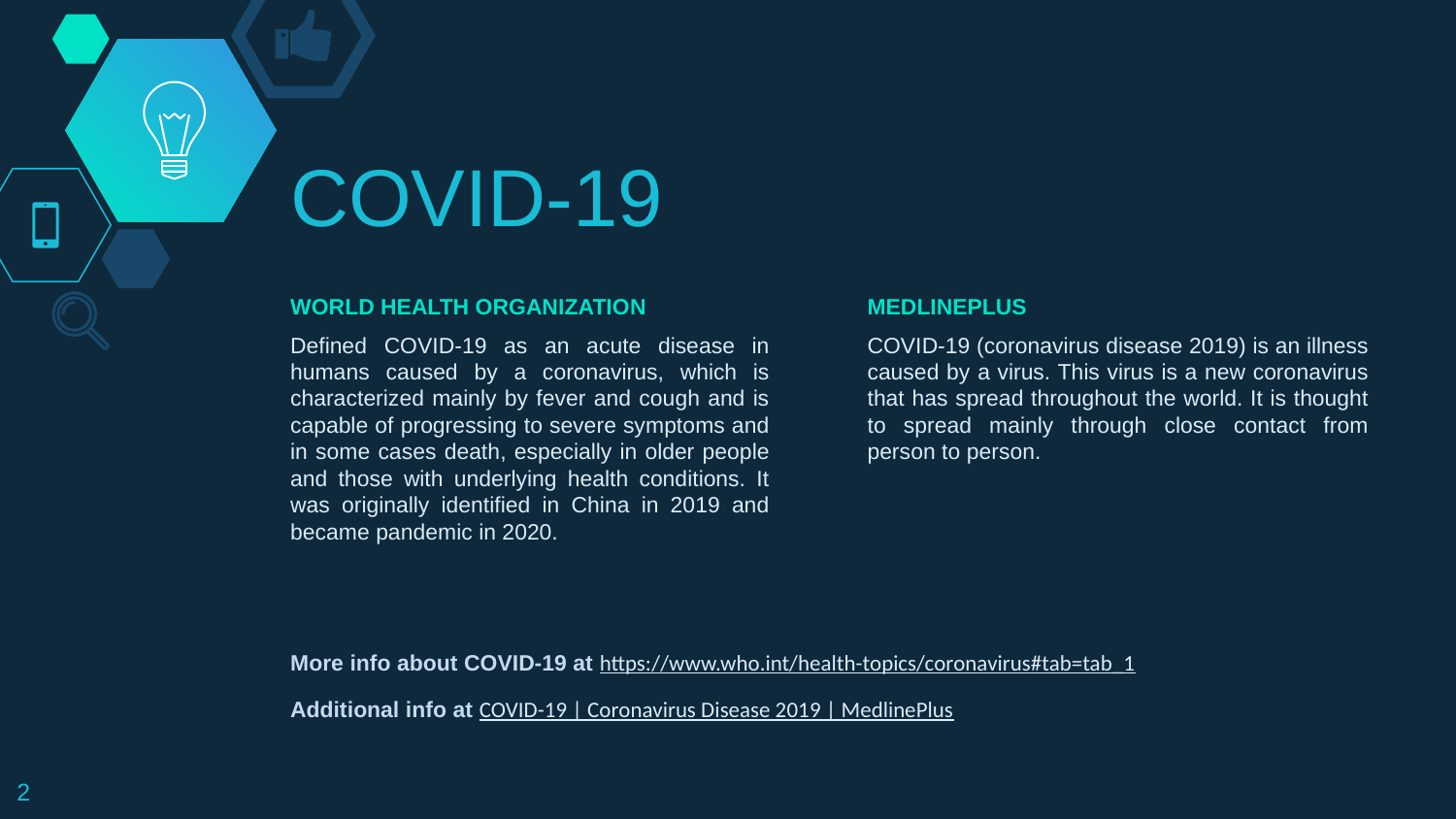

# COVID-19
WORLD HEALTH ORGANIZATION
Defined COVID-19 as an acute disease in humans caused by a coronavirus, which is characterized mainly by fever and cough and is capable of progressing to severe symptoms and in some cases death, especially in older people and those with underlying health conditions. It was originally identified in China in 2019 and became pandemic in 2020.

MEDLINEPLUS
COVID-19 (coronavirus disease 2019) is an illness caused by a virus. This virus is a new coronavirus that has spread throughout the world. It is thought to spread mainly through close contact from person to person.
More info about COVID-19 at https://www.who.int/health-topics/coronavirus#tab=tab_1
Additional info at COVID-19 | Coronavirus Disease 2019 | MedlinePlus

2